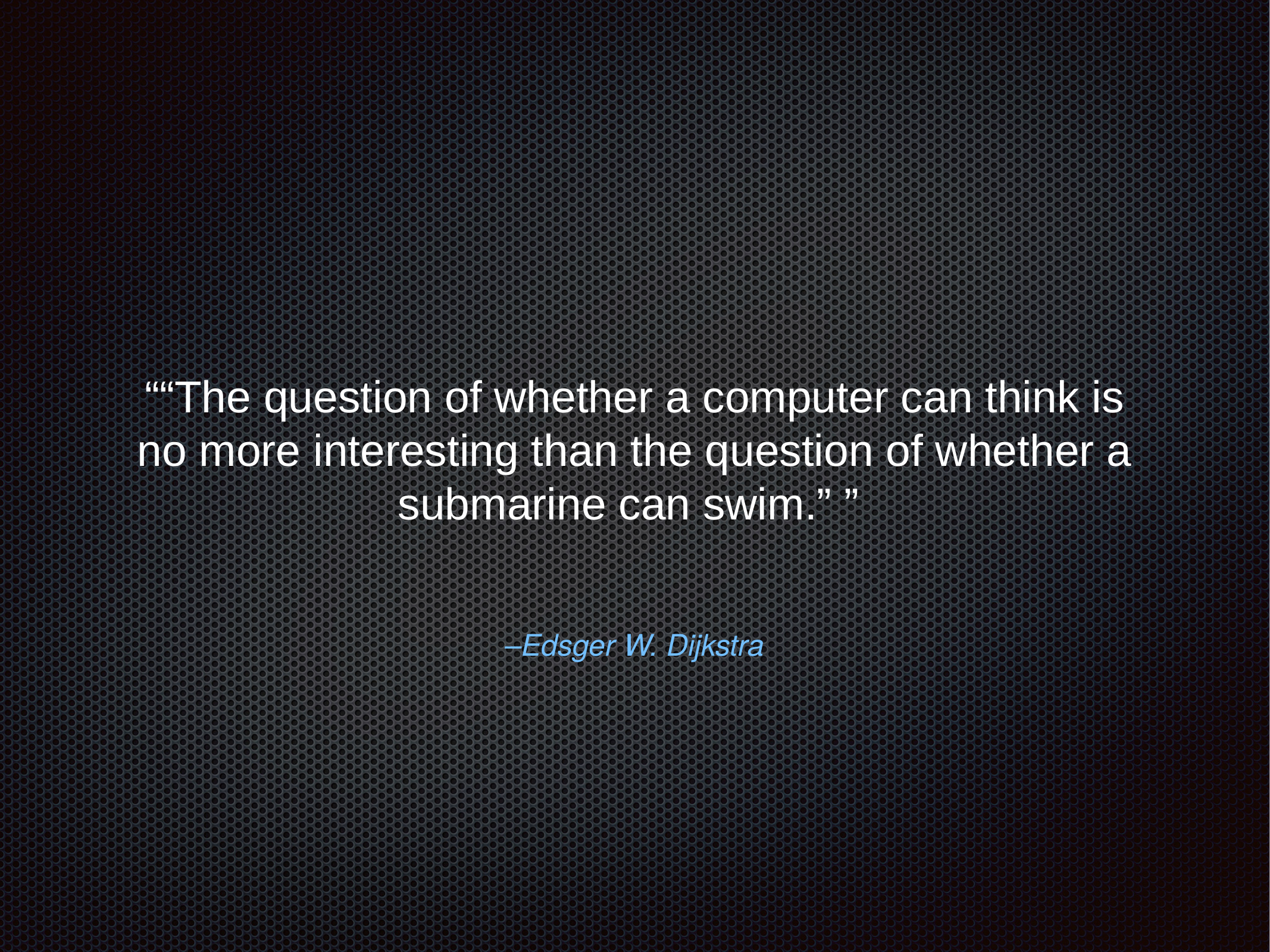

““The question of whether a computer can think is no more interesting than the question of whether a submarine can swim.” ”
–Edsger W. Dijkstra